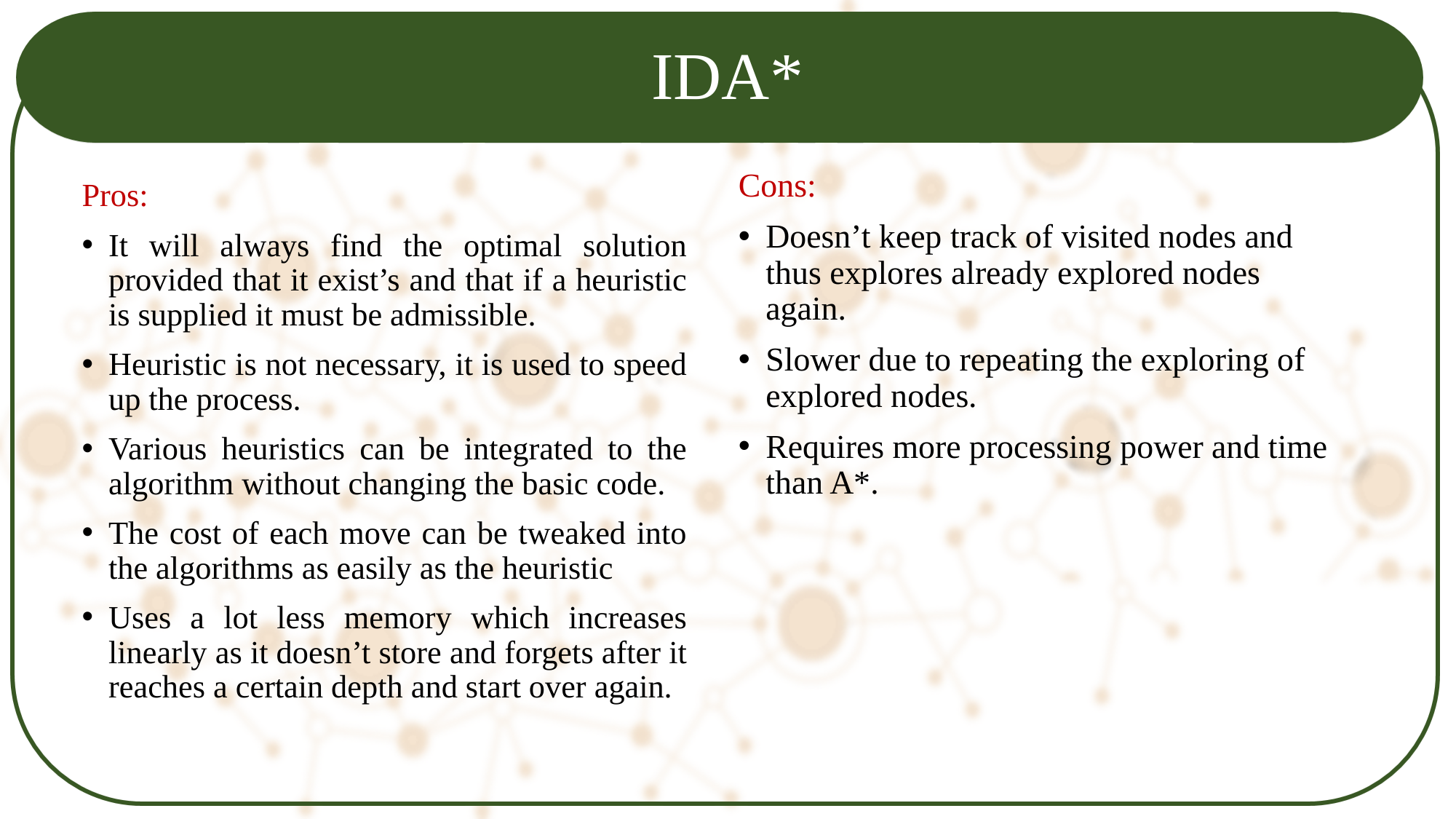

# IDA*
Cons:
Doesn’t keep track of visited nodes and thus explores already explored nodes again.
Slower due to repeating the exploring of explored nodes.
Requires more processing power and time than A*.
Pros:
It will always find the optimal solution provided that it exist’s and that if a heuristic is supplied it must be admissible.
Heuristic is not necessary, it is used to speed up the process.
Various heuristics can be integrated to the algorithm without changing the basic code.
The cost of each move can be tweaked into the algorithms as easily as the heuristic
Uses a lot less memory which increases linearly as it doesn’t store and forgets after it reaches a certain depth and start over again.